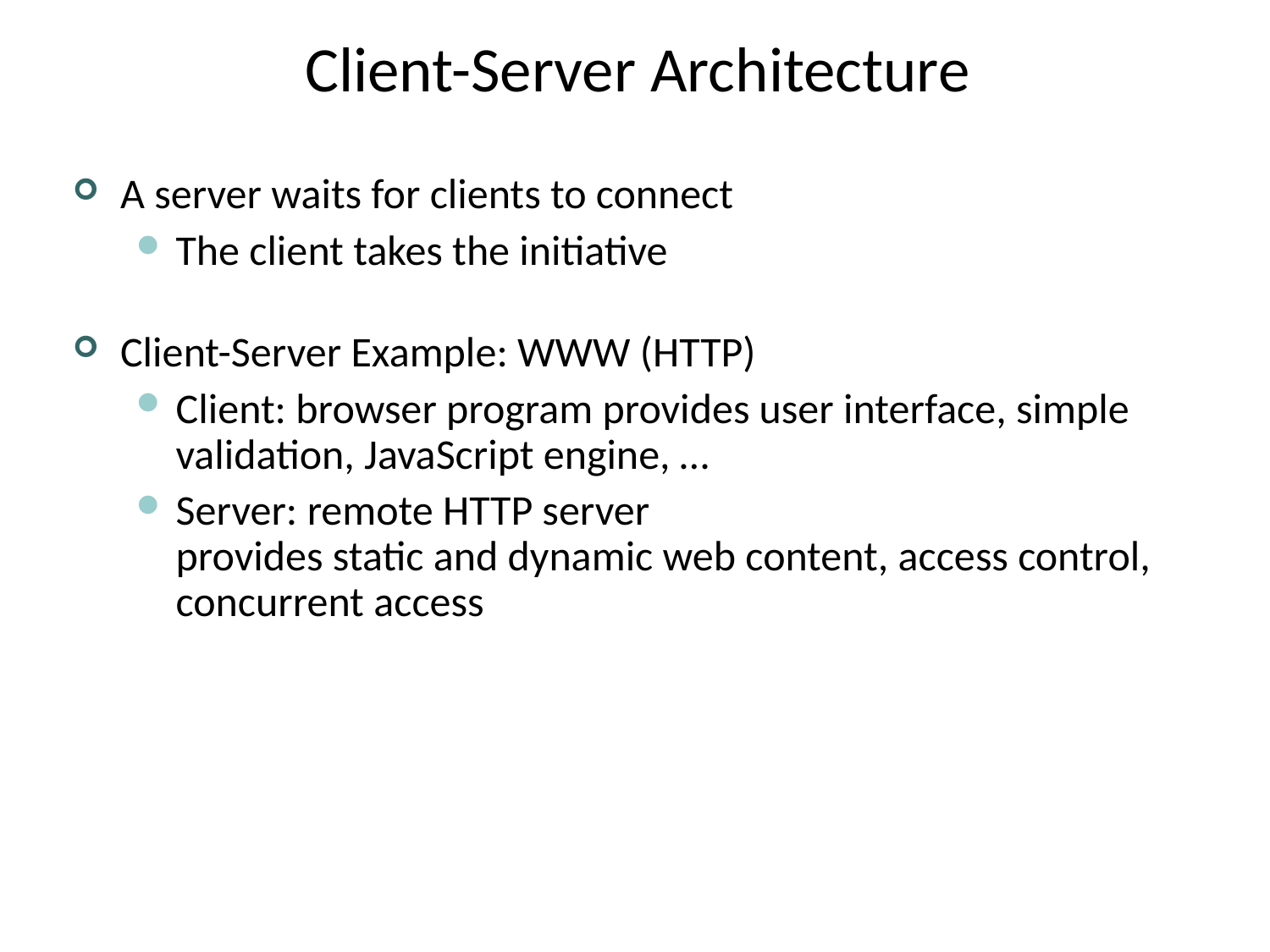

# Client-Server Architecture
A server waits for clients to connect
The client takes the initiative
Client-Server Example: WWW (HTTP)
Client: browser program provides user interface, simple validation, JavaScript engine, …
Server: remote HTTP server
provides static and dynamic web content, access control,  concurrent access